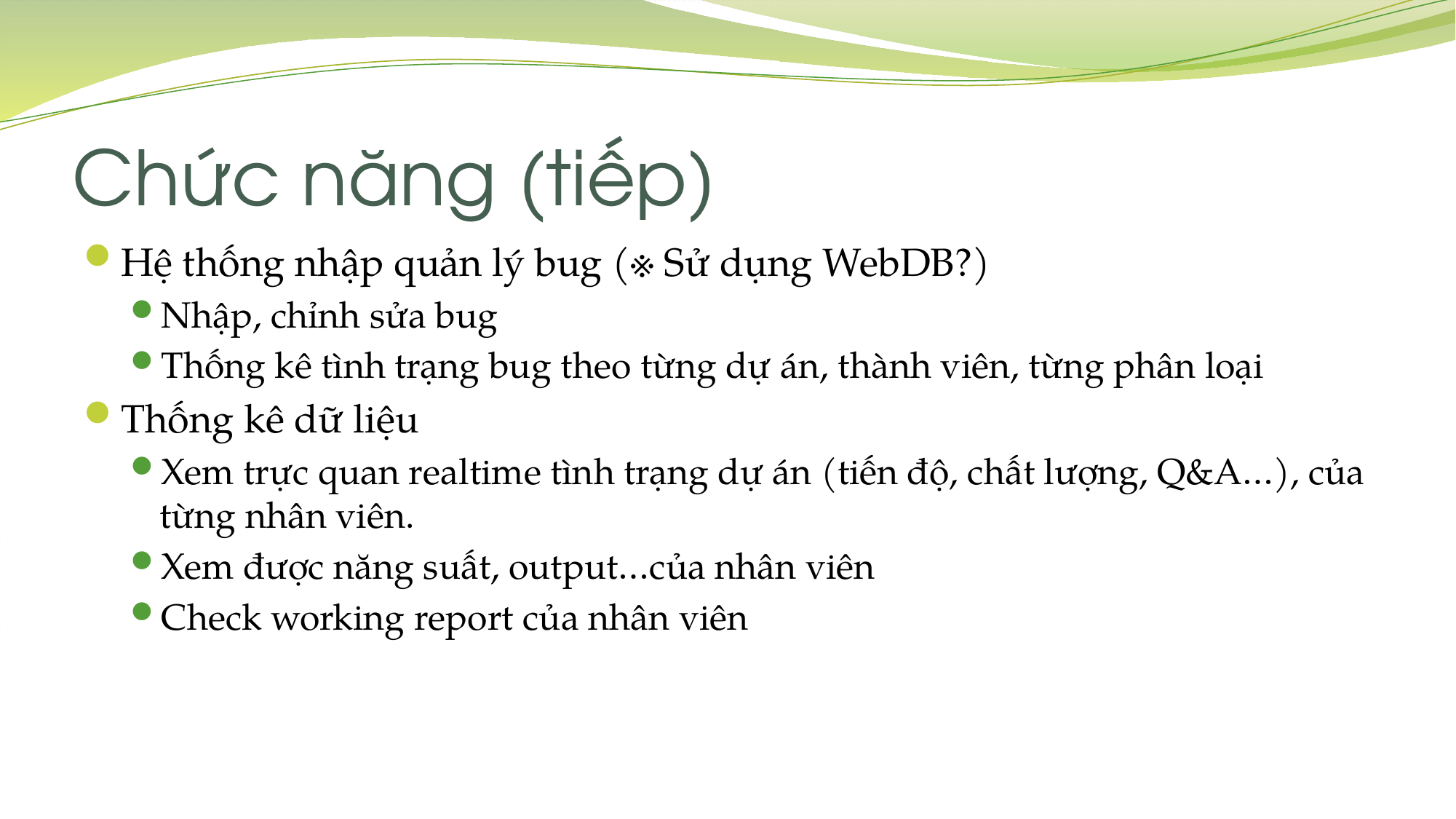

# Chức năng (tiếp)
Hệ thống nhập quản lý bug (※ Sử dụng WebDB?)
Nhập, chỉnh sửa bug
Thống kê tình trạng bug theo từng dự án, thành viên, từng phân loại
Thống kê dữ liệu
Xem trực quan realtime tình trạng dự án (tiến độ, chất lượng, Q&A…), của từng nhân viên.
Xem được năng suất, output…của nhân viên
Check working report của nhân viên